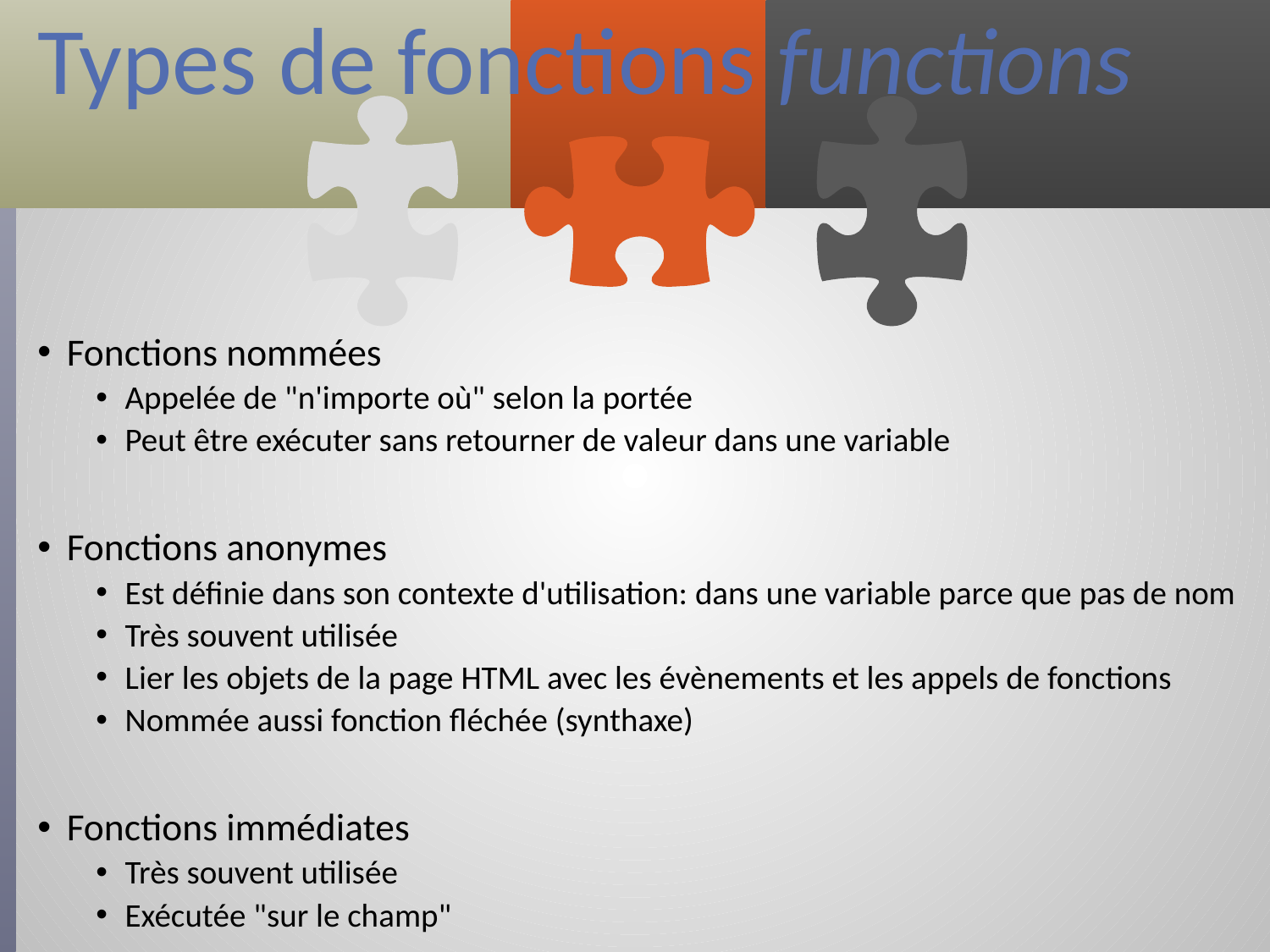

# Types de fonctions functions
Fonctions nommées
Appelée de "n'importe où" selon la portée
Peut être exécuter sans retourner de valeur dans une variable

Fonctions anonymes
Est définie dans son contexte d'utilisation: dans une variable parce que pas de nom
Très souvent utilisée
Lier les objets de la page HTML avec les évènements et les appels de fonctions
Nommée aussi fonction fléchée (synthaxe)

Fonctions immédiates
Très souvent utilisée
Exécutée "sur le champ"